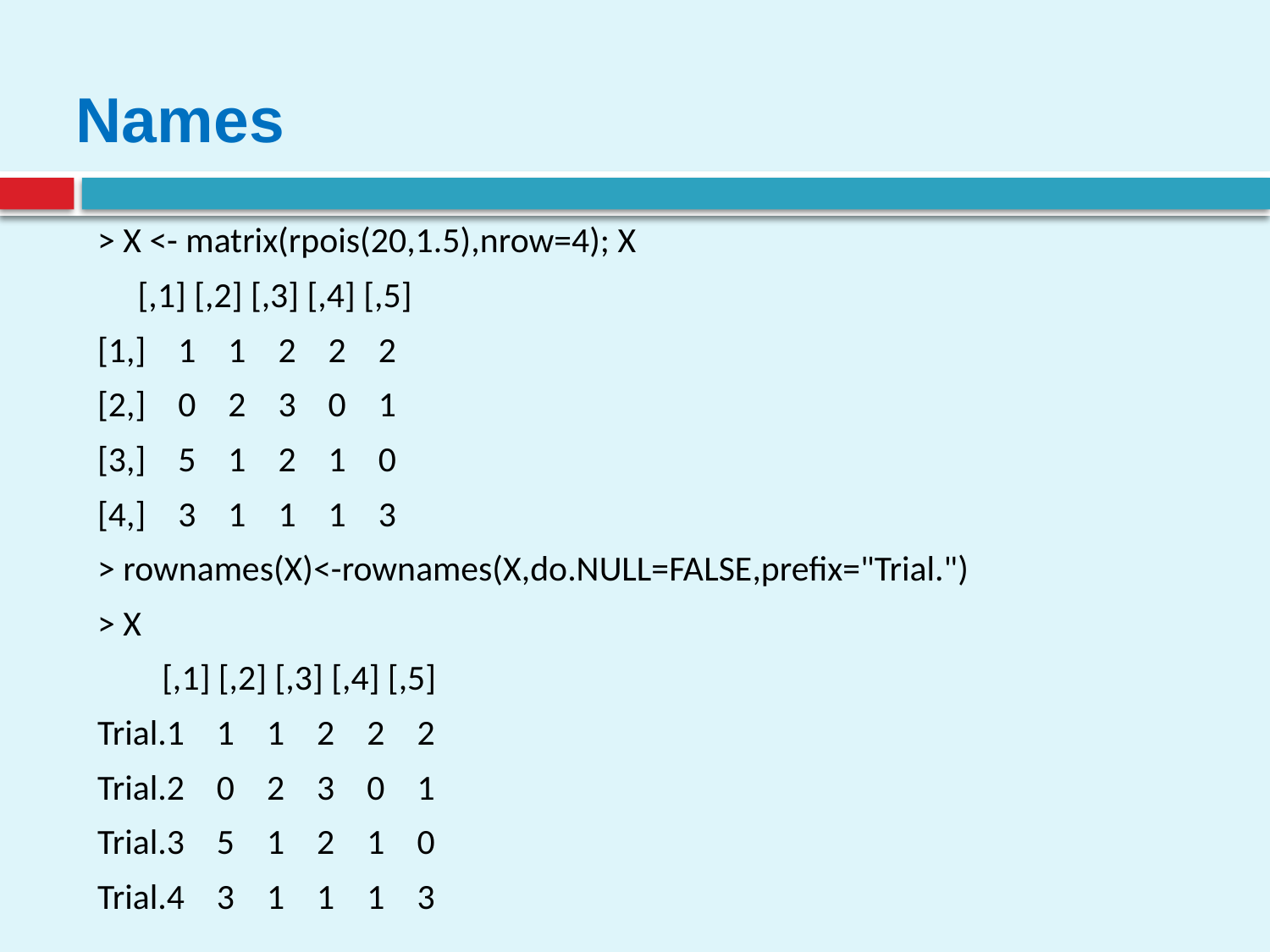

# Names
> X <- matrix(rpois(20,1.5),nrow=4); X
     [,1] [,2] [,3] [,4] [,5]
[1,]    1    1    2    2    2
[2,]    0    2    3    0    1
[3,]    5    1    2    1    0
[4,]    3    1    1    1    3
> rownames(X)<-rownames(X,do.NULL=FALSE,prefix="Trial.")
> X
        [,1] [,2] [,3] [,4] [,5]
Trial.1    1    1    2    2    2
Trial.2    0    2    3    0    1
Trial.3    5    1    2    1    0
Trial.4    3    1    1    1    3